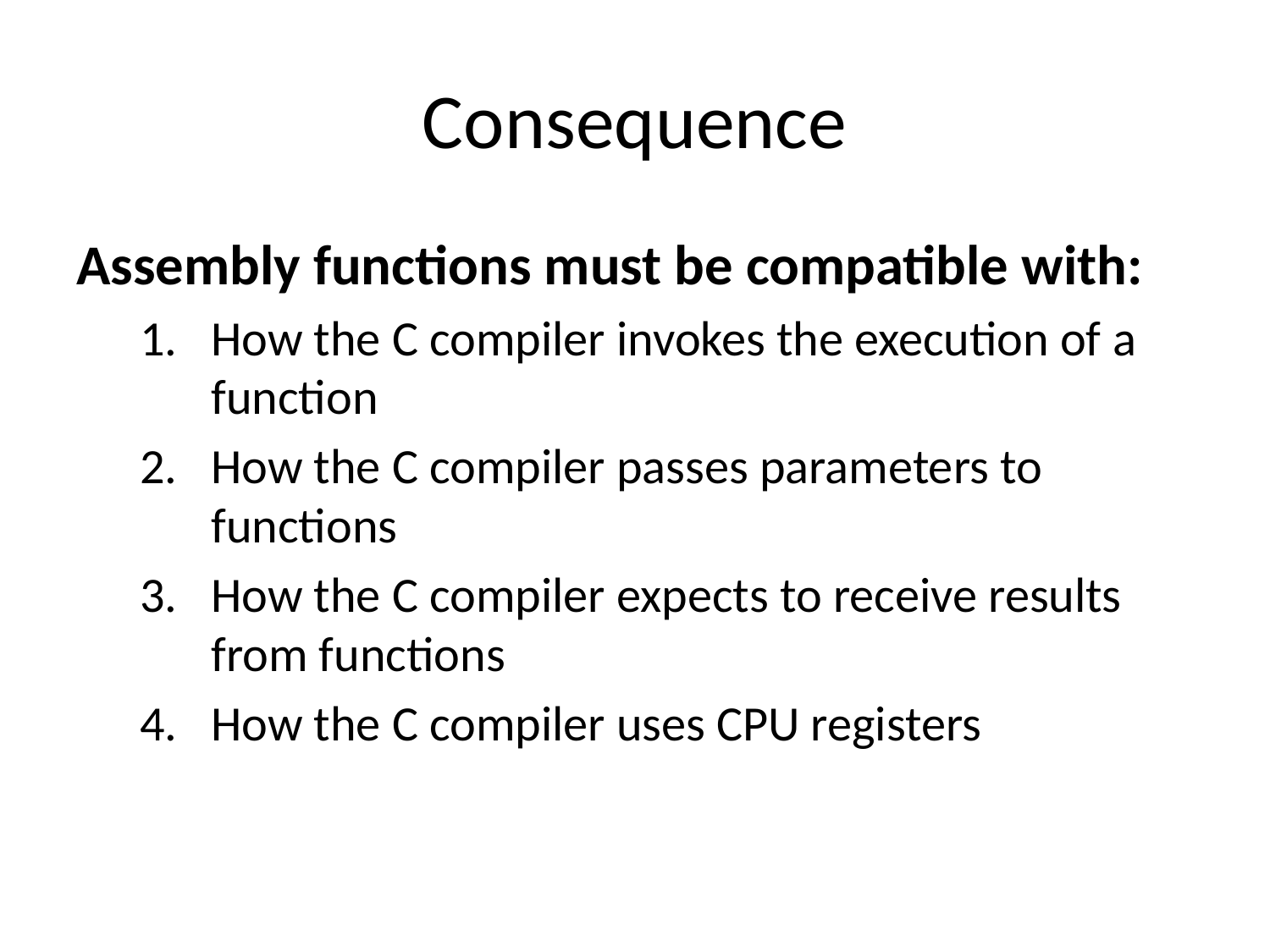

# Consequence
Assembly functions must be compatible with:
How the C compiler invokes the execution of a function
How the C compiler passes parameters to functions
How the C compiler expects to receive results from functions
How the C compiler uses CPU registers